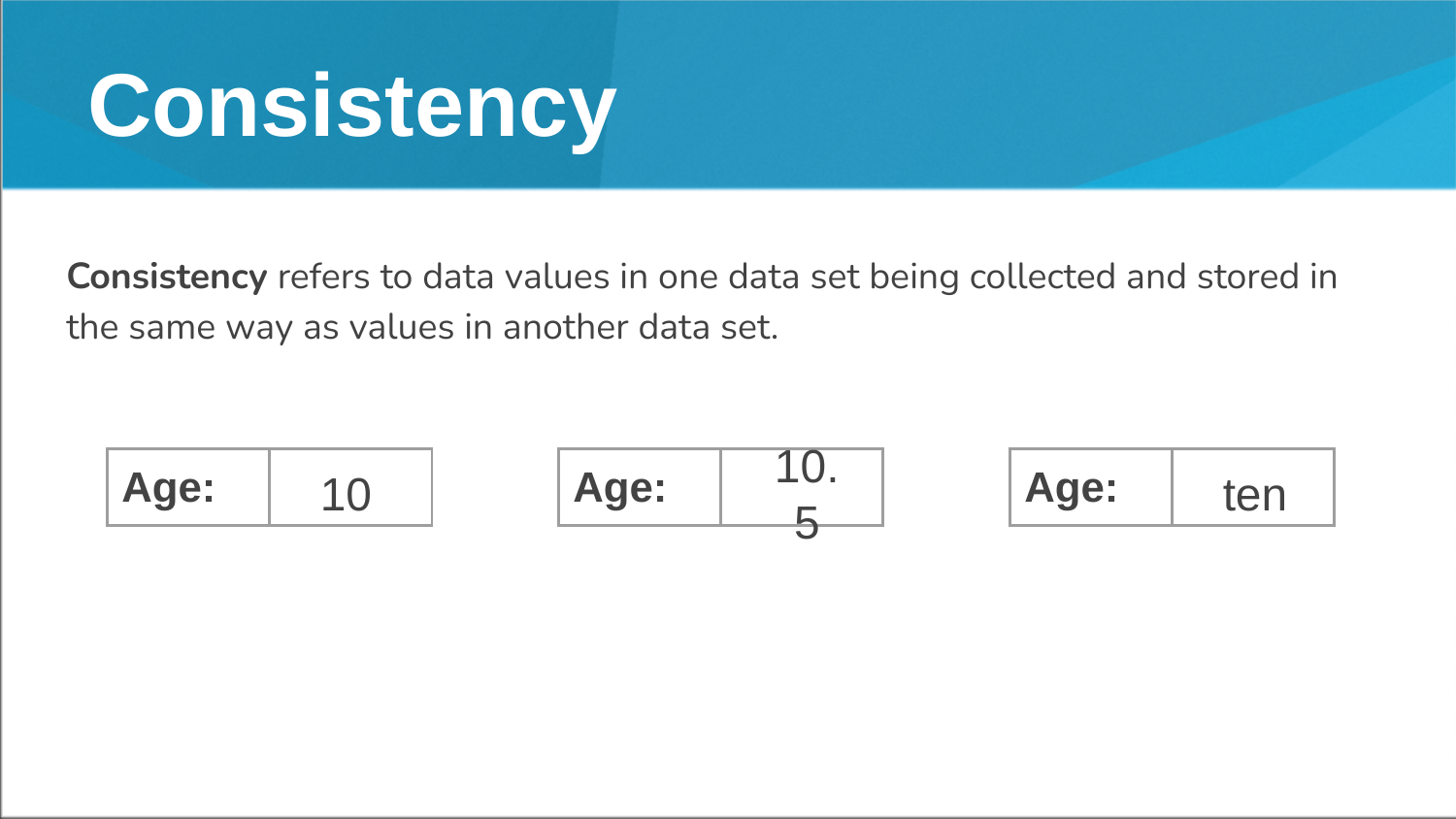

# Consistency
Consistency refers to data values in one data set being collected and stored in the same way as values in another data set.

| Age: |  |
| --- | --- |
| Age: |  |
| --- | --- |
| Age: |  |
| --- | --- |
10
10.5
ten